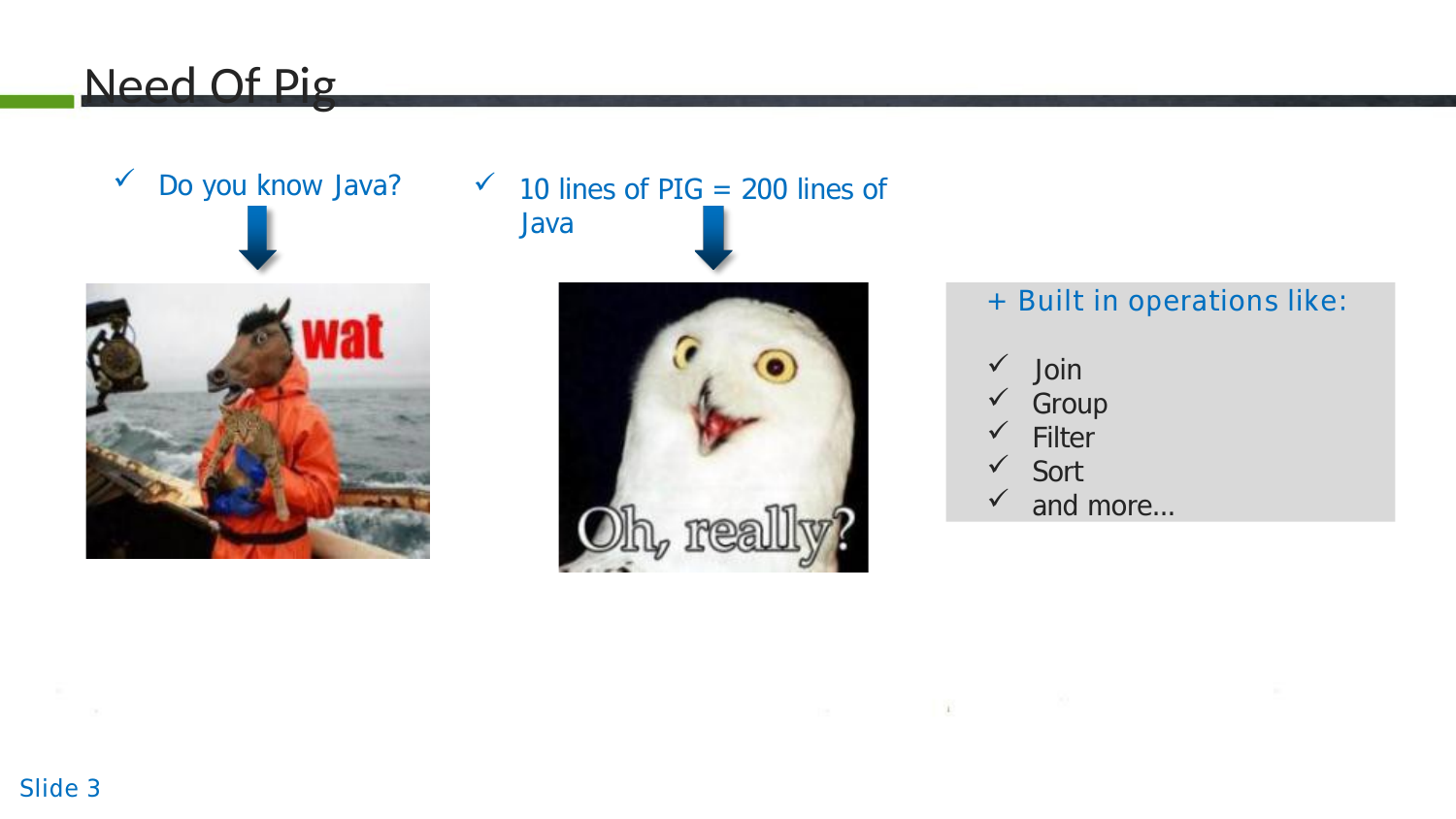

# Need Of Pig

Do you know Java?
10 lines of PIG = 200 lines of Java

+ Built in operations like:

Join
Group
Filter
Sort
and more…

Slide 3